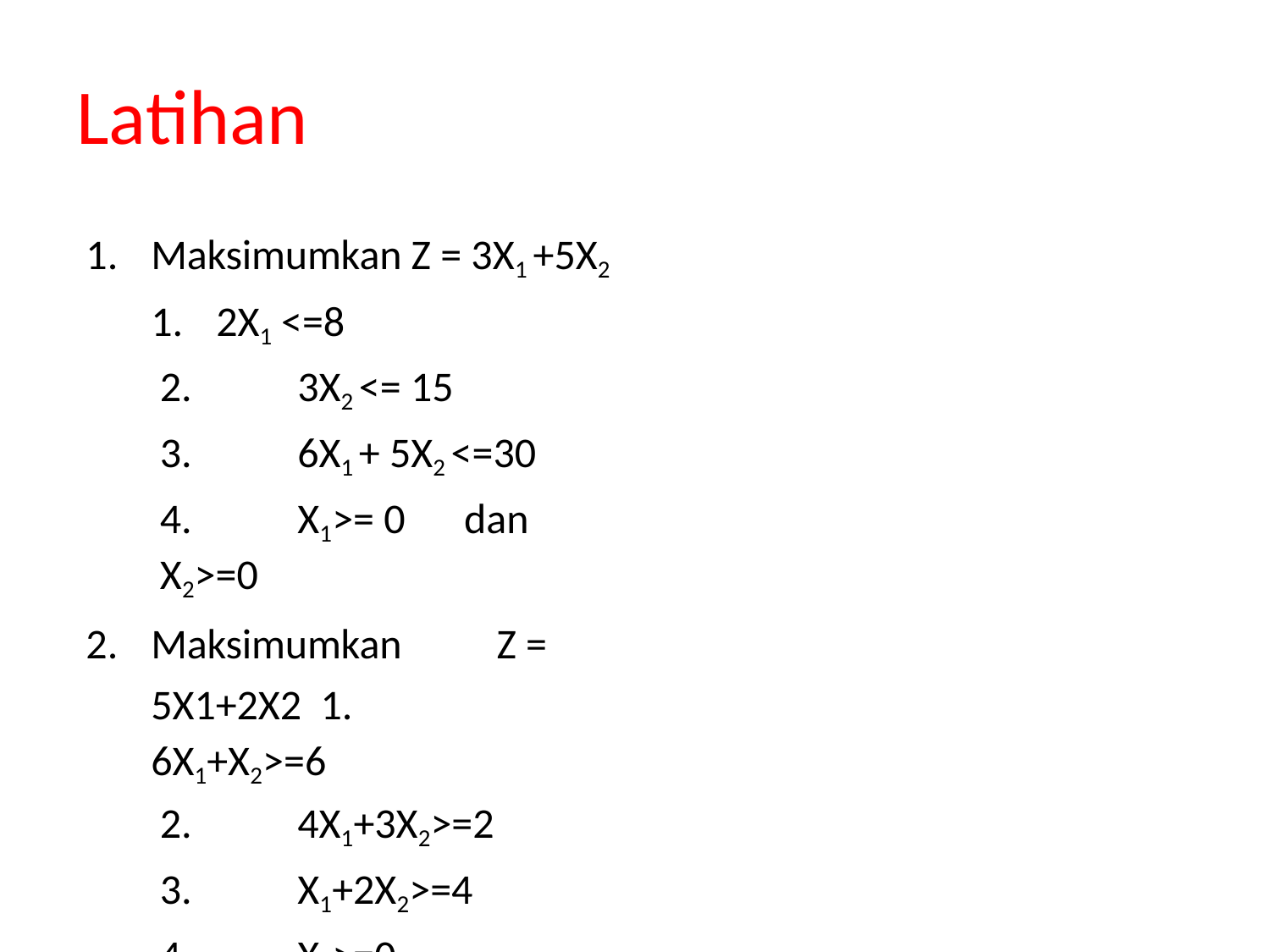

# Latihan
Maksimumkan Z = 3X1 +5X2  1.	2X1 <=8
2.	3X2 <= 15
3.	6X1 + 5X2 <=30
4.	X1>= 0	dan X2>=0
Maksimumkan	Z = 5X1+2X2  1.	6X1+X2>=6
2.	4X1+3X2>=2
3.	X1+2X2>=4
4.	X1>=0